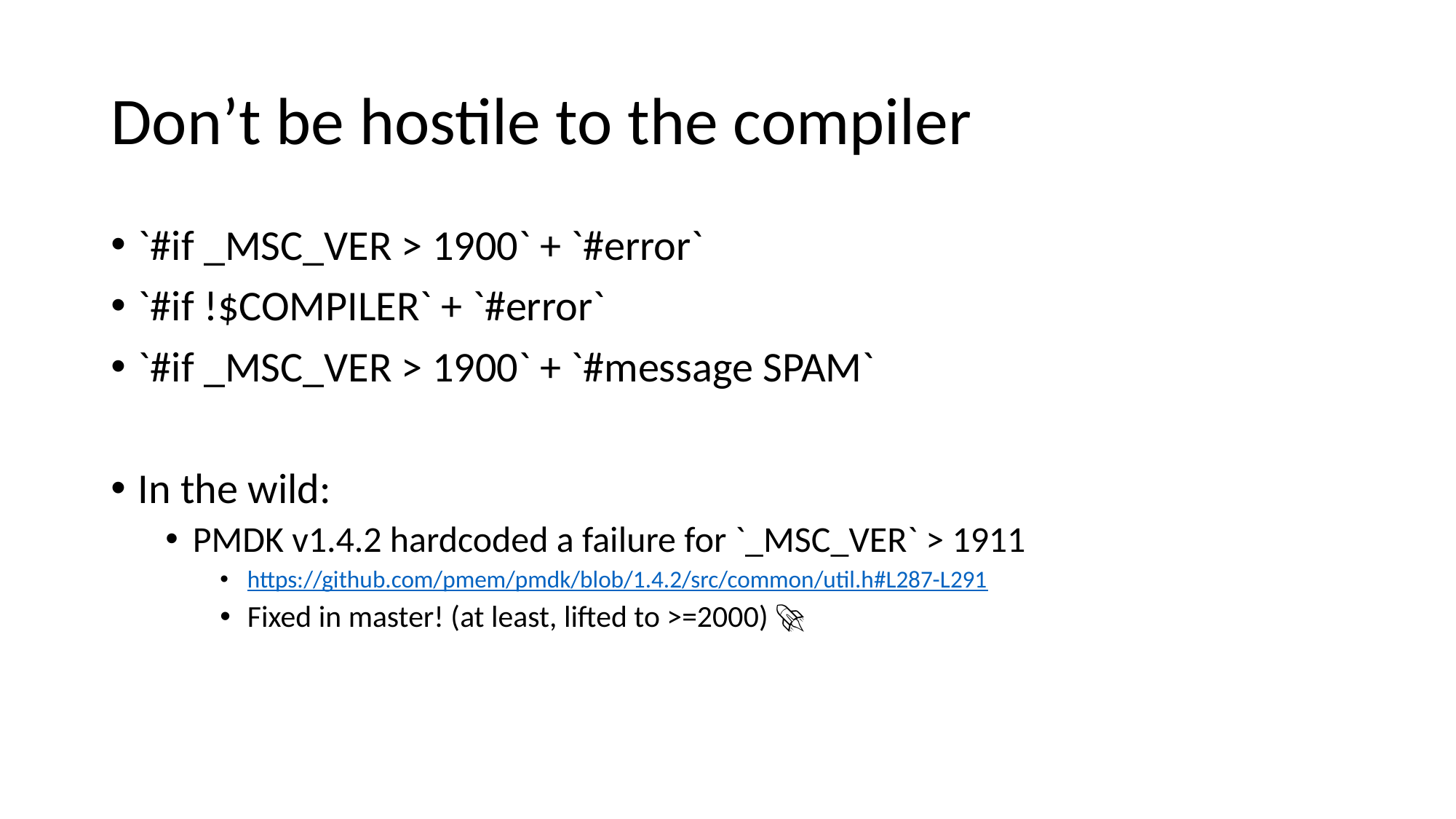

# Don’t be hostile to the compiler
`#if _MSC_VER > 1900` + `#error`
`#if !$COMPILER` + `#error`
`#if _MSC_VER > 1900` + `#message SPAM`

In the wild:
PMDK v1.4.2 hardcoded a failure for `_MSC_VER` > 1911
https://github.com/pmem/pmdk/blob/1.4.2/src/common/util.h#L287-L291
Fixed in master! (at least, lifted to >=2000) 🚀